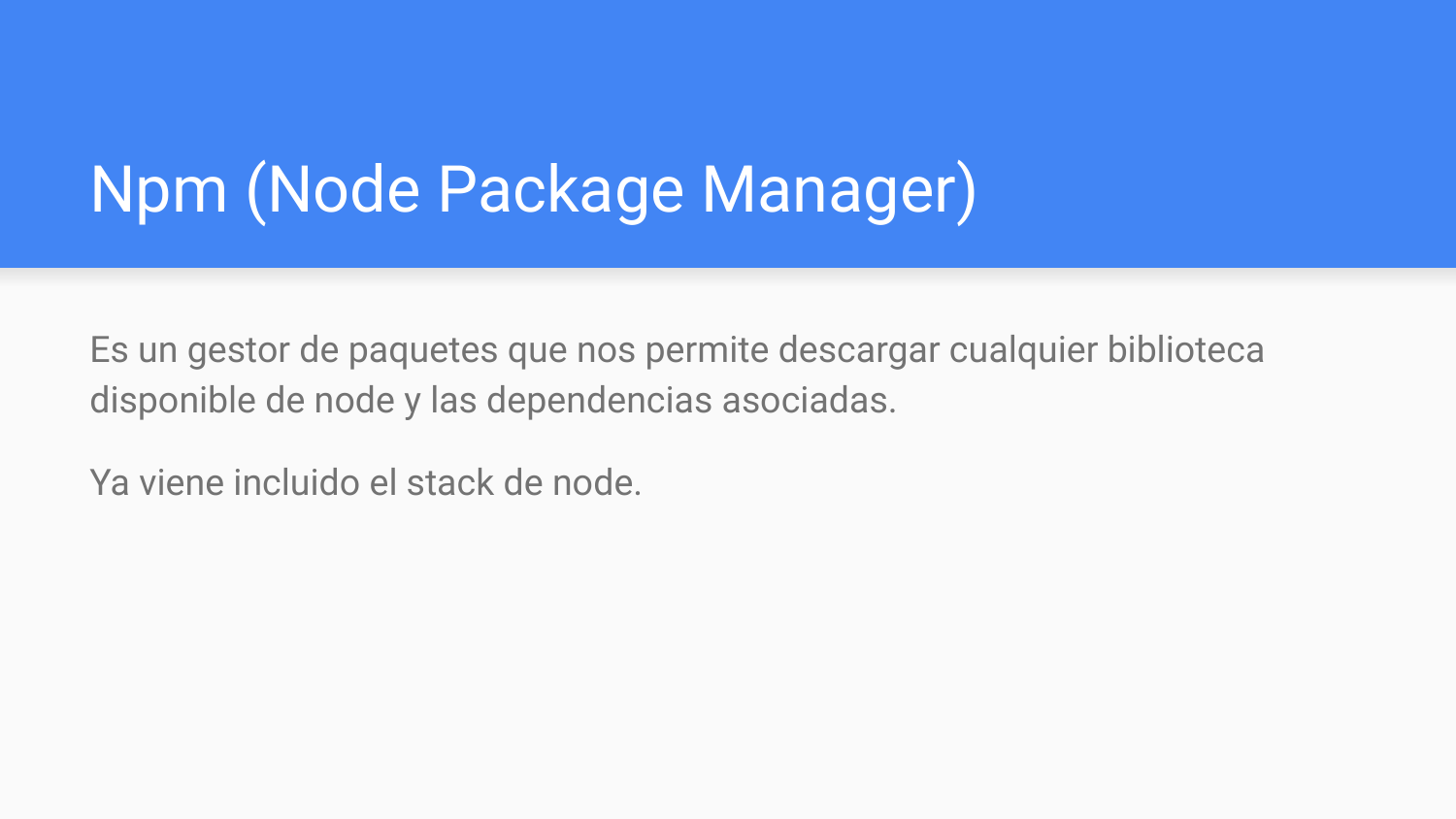

# Npm (Node Package Manager)
Es un gestor de paquetes que nos permite descargar cualquier biblioteca disponible de node y las dependencias asociadas.
Ya viene incluido el stack de node.